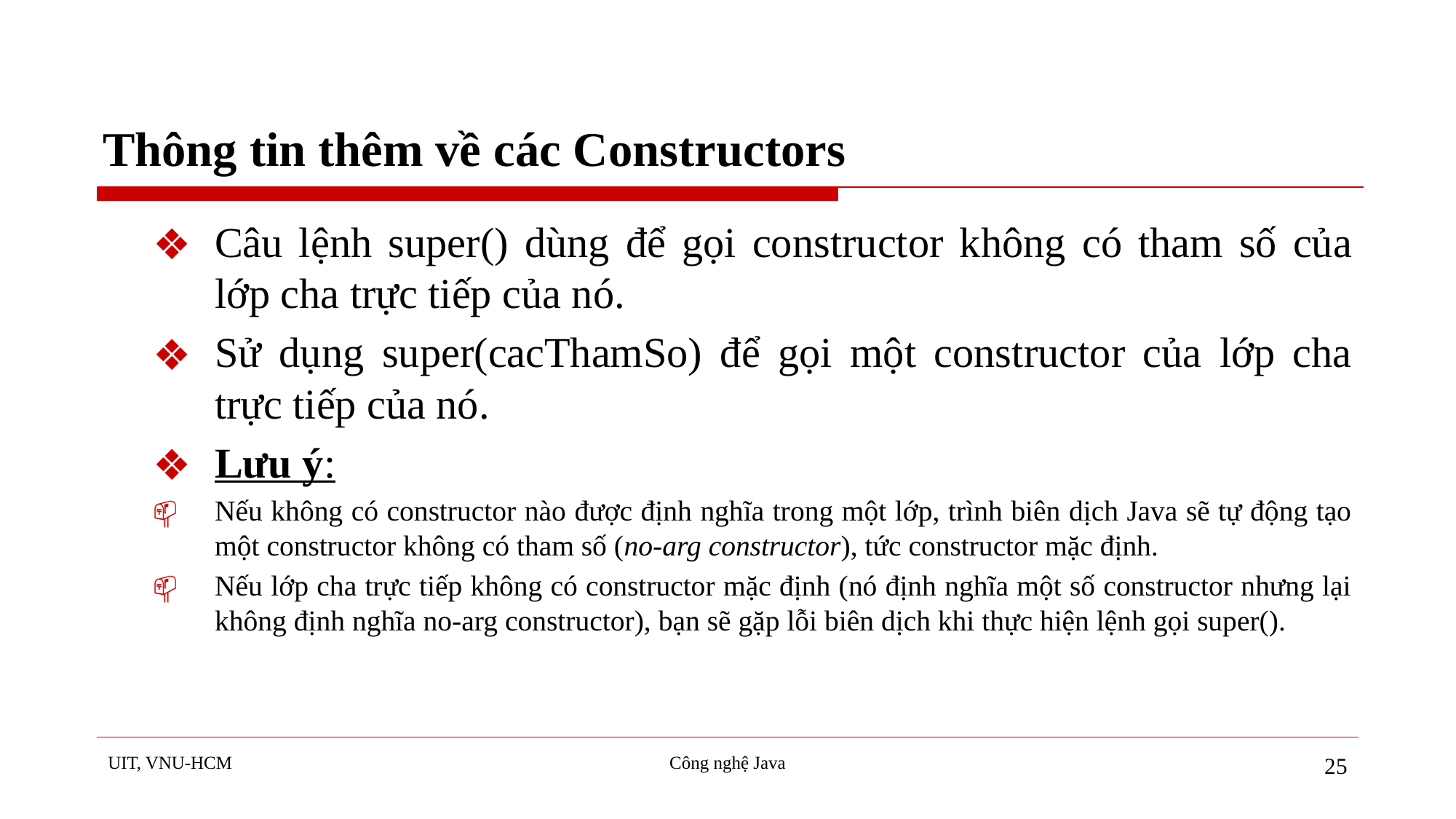

# Thông tin thêm về các Constructors
Câu lệnh super() dùng để gọi constructor không có tham số của lớp cha trực tiếp của nó.
Sử dụng super(cacThamSo) để gọi một constructor của lớp cha trực tiếp của nó.
Lưu ý:
Nếu không có constructor nào được định nghĩa trong một lớp, trình biên dịch Java sẽ tự động tạo một constructor không có tham số (no-arg constructor), tức constructor mặc định.
Nếu lớp cha trực tiếp không có constructor mặc định (nó định nghĩa một số constructor nhưng lại không định nghĩa no-arg constructor), bạn sẽ gặp lỗi biên dịch khi thực hiện lệnh gọi super().
UIT, VNU-HCM
Công nghệ Java
25